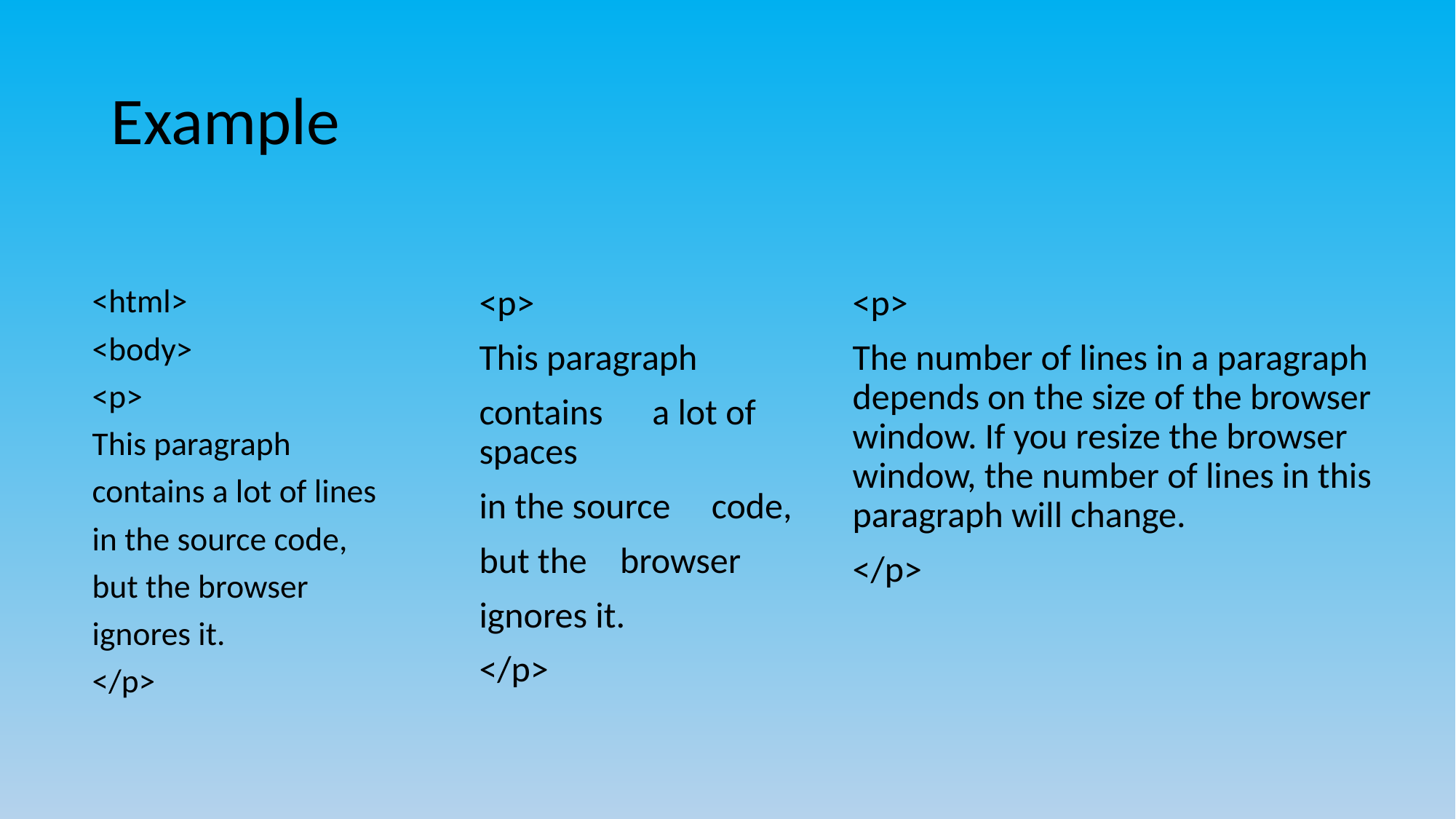

# Example
<html>
<body>
<p>
This paragraph
contains a lot of lines
in the source code,
but the browser
ignores it.
</p>

<p>
This paragraph
contains      a lot of spaces
in the source     code,
but the    browser
ignores it.
</p>
<p>
The number of lines in a paragraph depends on the size of the browser window. If you resize the browser window, the number of lines in this paragraph will change.
</p>